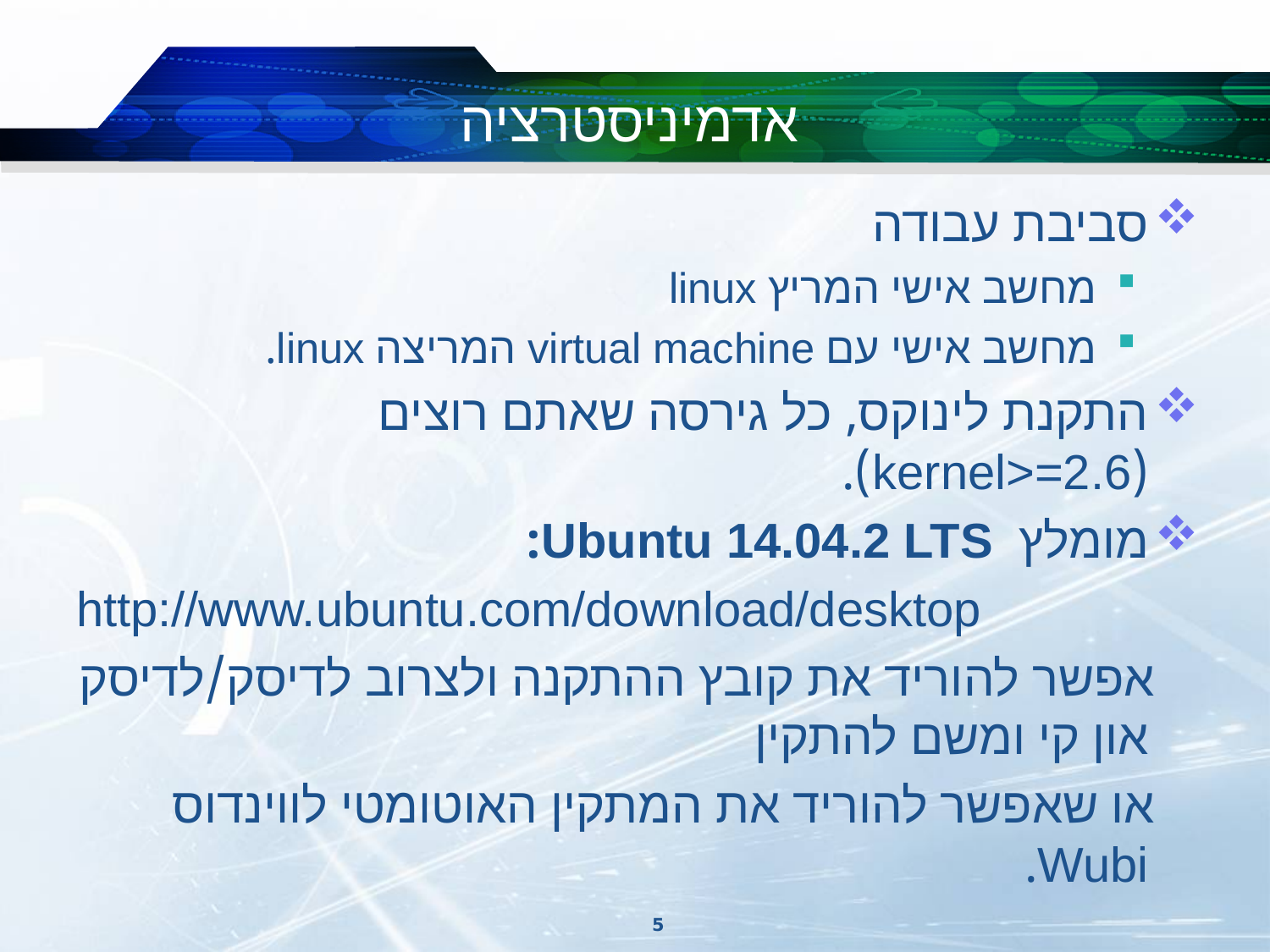

# אדמיניסטרציה
סביבת עבודה
מחשב אישי המריץ linux
מחשב אישי עם virtual machine המריצה linux.
התקנת לינוקס, כל גירסה שאתם רוצים (kernel>=2.6).
מומלץ  Ubuntu 14.04.2 LTS:
http://www.ubuntu.com/download/desktop
   אפשר להוריד את קובץ ההתקנה ולצרוב לדיסק/לדיסק און קי ומשם להתקין
   או שאפשר להוריד את המתקין האוטומטי לווינדוס Wubi.
5